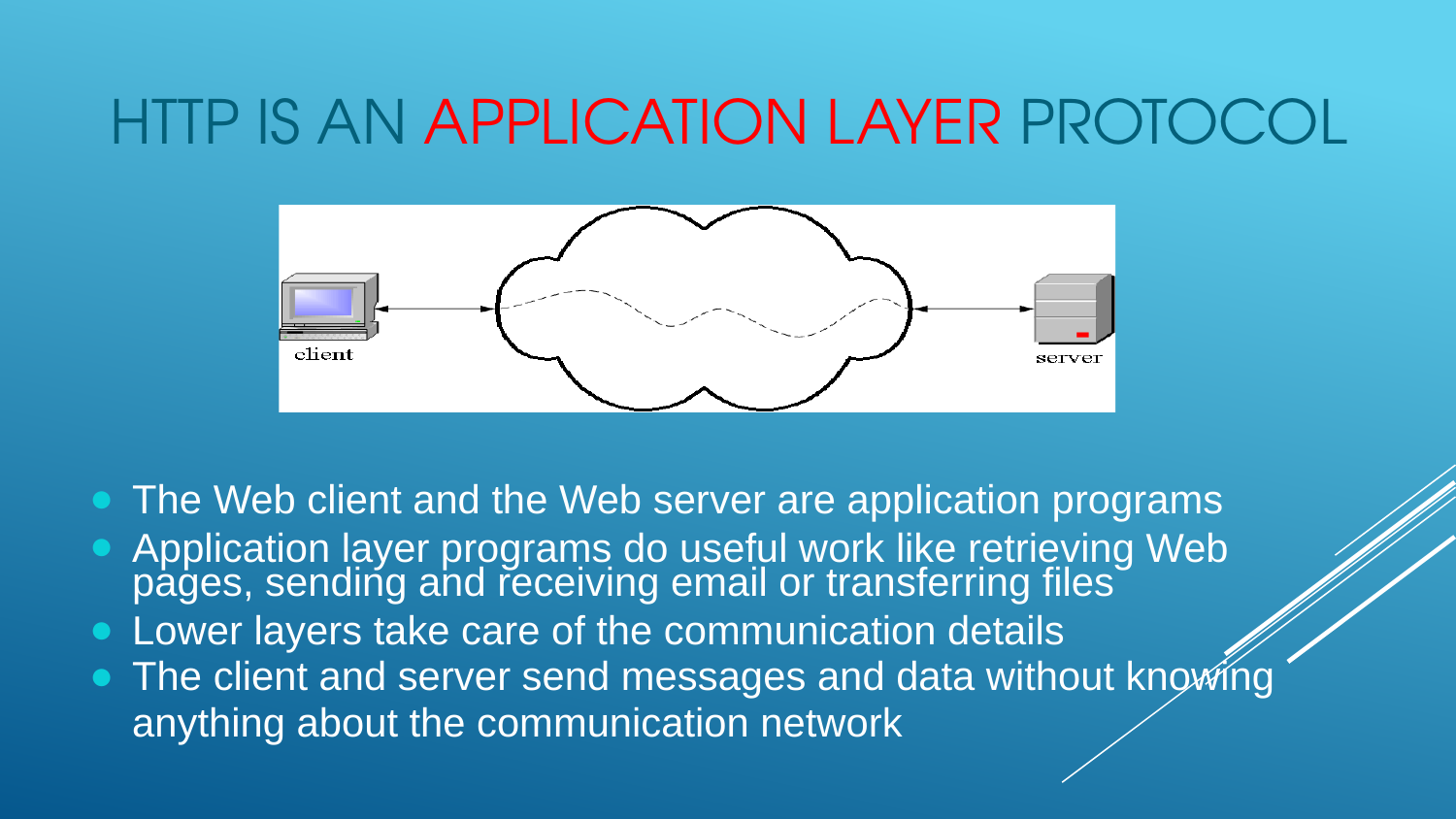

# HTTP IS AN APPLICATION LAYER PROTOCOL

The Web client and the Web server are application programs
Application layer programs do useful work like retrieving Web pages, sending and receiving email or transferring files
Lower layers take care of the communication details
The client and server send messages and data without knowing anything about the communication network